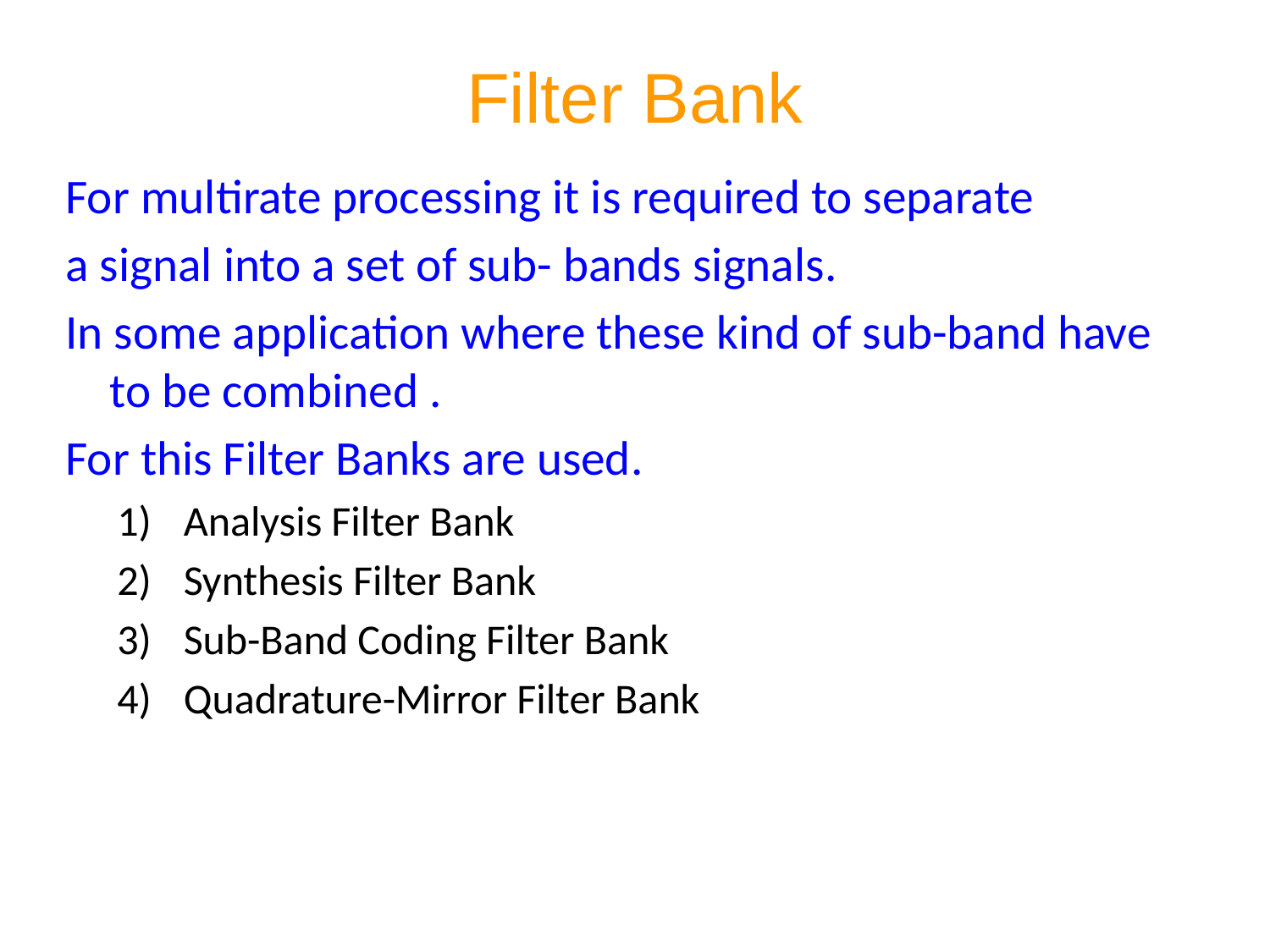

# Filter Bank
For multirate processing it is required to separate
a signal into a set of sub- bands signals.
In some application where these kind of sub-band have to be combined .
For this Filter Banks are used.
Analysis Filter Bank
Synthesis Filter Bank
Sub-Band Coding Filter Bank
Quadrature-Mirror Filter Bank